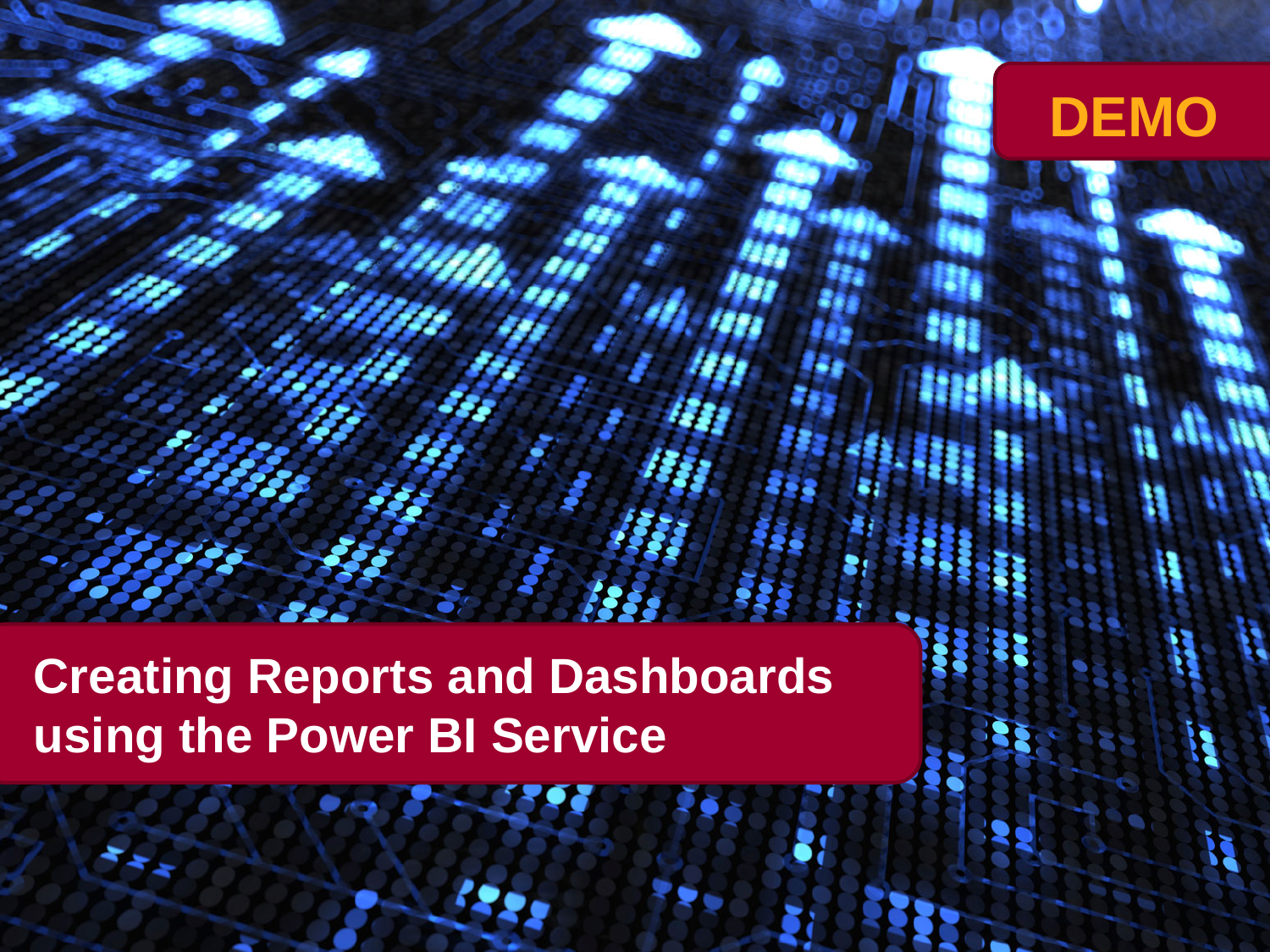

# Creating Reports and Dashboards using the Power BI Service